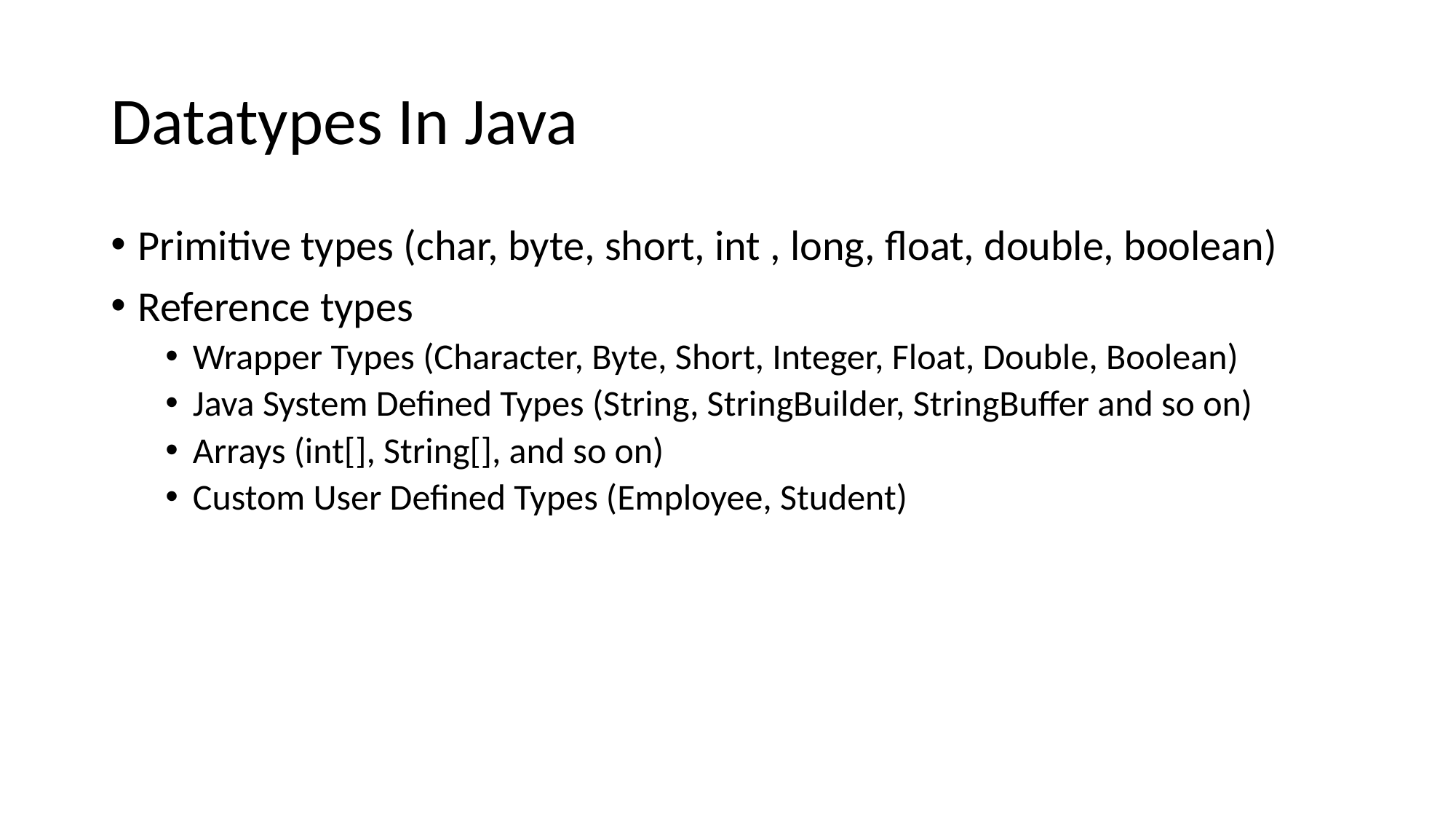

# Datatypes In Java
Primitive types (char, byte, short, int , long, float, double, boolean)
Reference types
Wrapper Types (Character, Byte, Short, Integer, Float, Double, Boolean)
Java System Defined Types (String, StringBuilder, StringBuffer and so on)
Arrays (int[], String[], and so on)
Custom User Defined Types (Employee, Student)